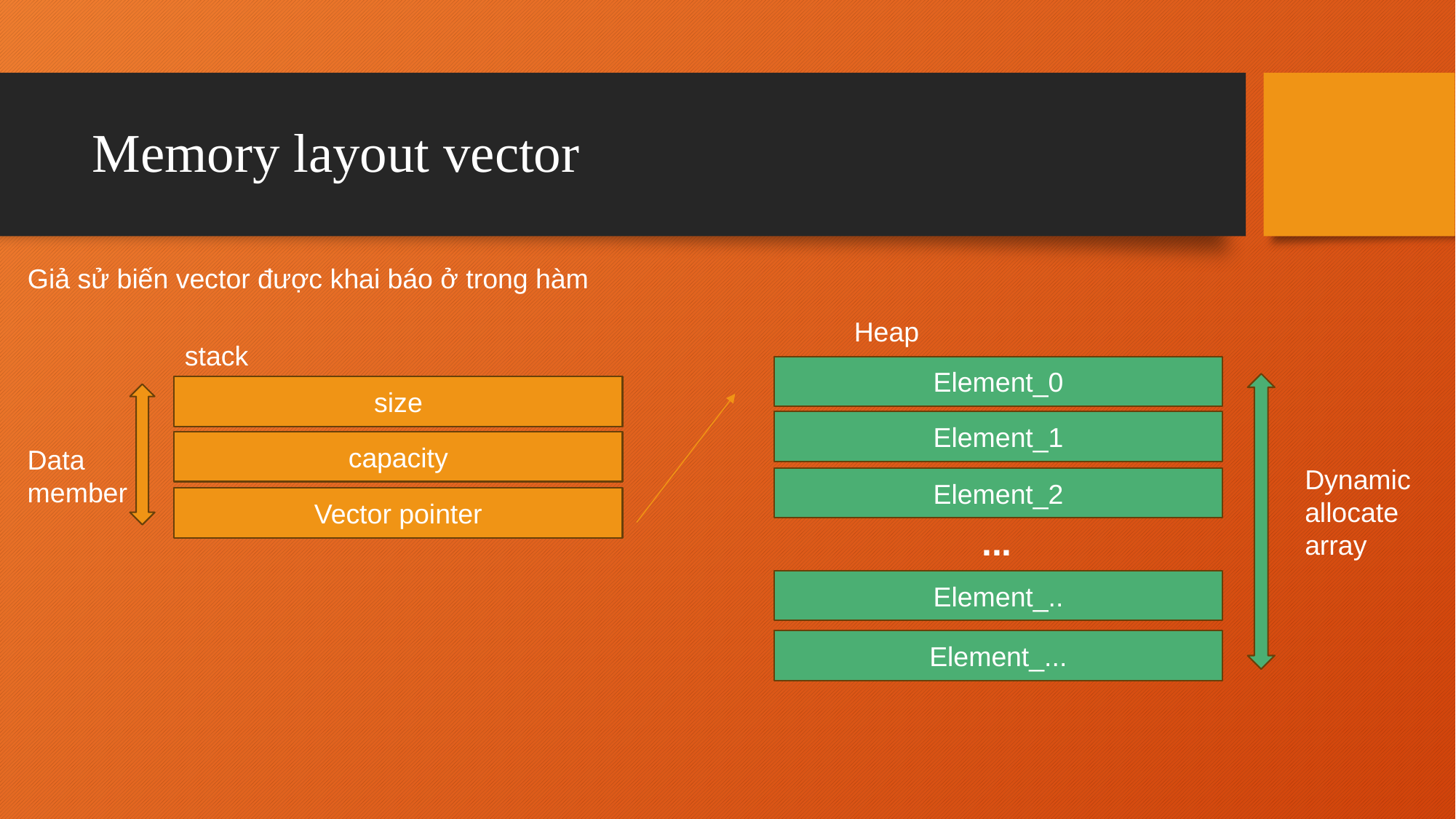

# Memory layout vector
Giả sử biến vector được khai báo ở trong hàm
Heap
stack
Element_0

size

Element_1
capacity
Data member
Dynamic allocate array
Element_2
Vector pointer
...
Element_..
Element_...